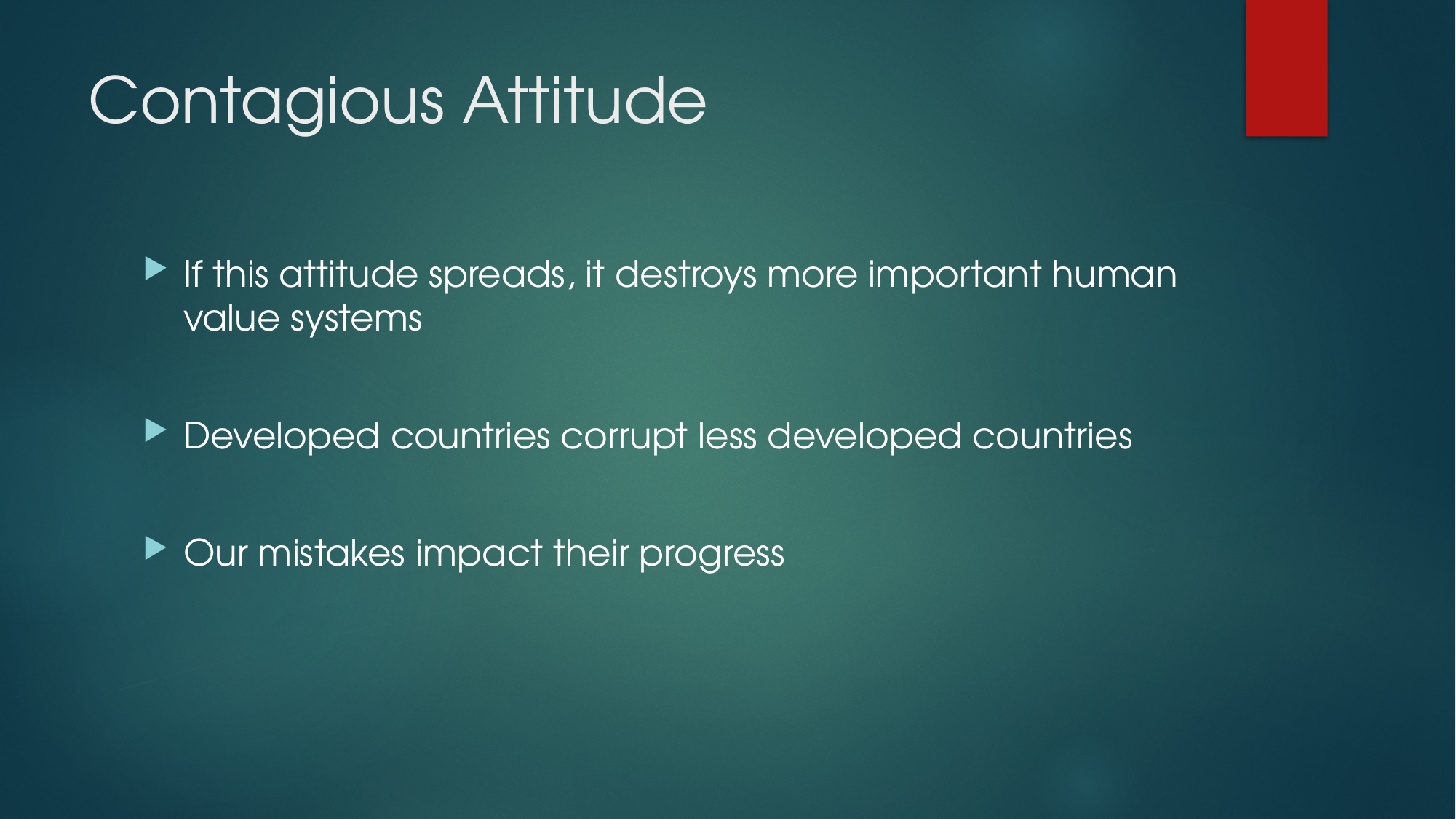

# Contagious Attitude
If this attitude spreads, it destroys more important human value systems

Developed countries corrupt less developed countries

Our mistakes impact their progress